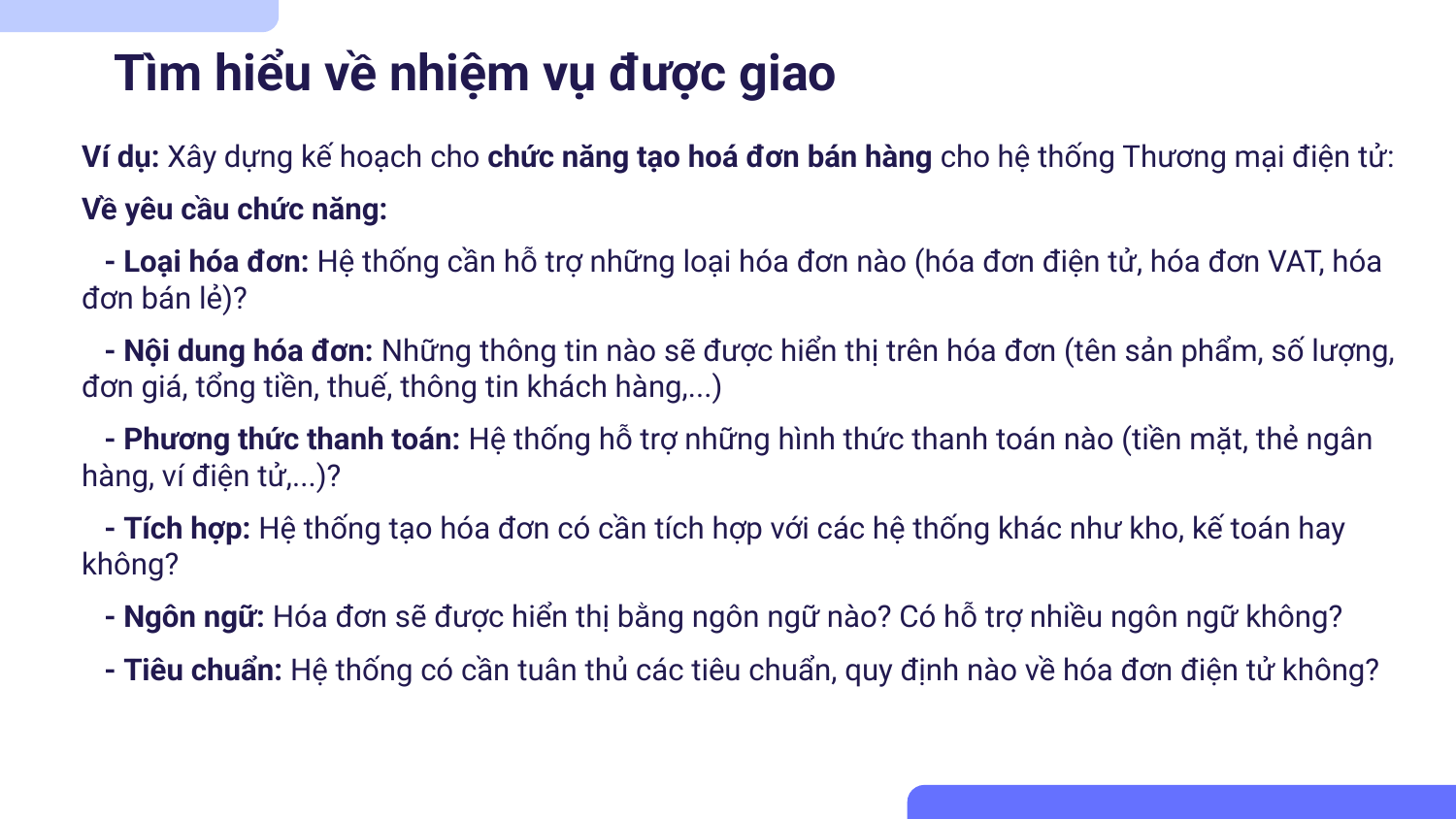

# Tìm hiểu về nhiệm vụ được giao
Ví dụ: Xây dựng kế hoạch cho chức năng tạo hoá đơn bán hàng cho hệ thống Thương mại điện tử:
Về yêu cầu chức năng:
   - Loại hóa đơn: Hệ thống cần hỗ trợ những loại hóa đơn nào (hóa đơn điện tử, hóa đơn VAT, hóa đơn bán lẻ)?
   - Nội dung hóa đơn: Những thông tin nào sẽ được hiển thị trên hóa đơn (tên sản phẩm, số lượng, đơn giá, tổng tiền, thuế, thông tin khách hàng,...)
   - Phương thức thanh toán: Hệ thống hỗ trợ những hình thức thanh toán nào (tiền mặt, thẻ ngân hàng, ví điện tử,...)?
   - Tích hợp: Hệ thống tạo hóa đơn có cần tích hợp với các hệ thống khác như kho, kế toán hay không?
   - Ngôn ngữ: Hóa đơn sẽ được hiển thị bằng ngôn ngữ nào? Có hỗ trợ nhiều ngôn ngữ không?
   - Tiêu chuẩn: Hệ thống có cần tuân thủ các tiêu chuẩn, quy định nào về hóa đơn điện tử không?